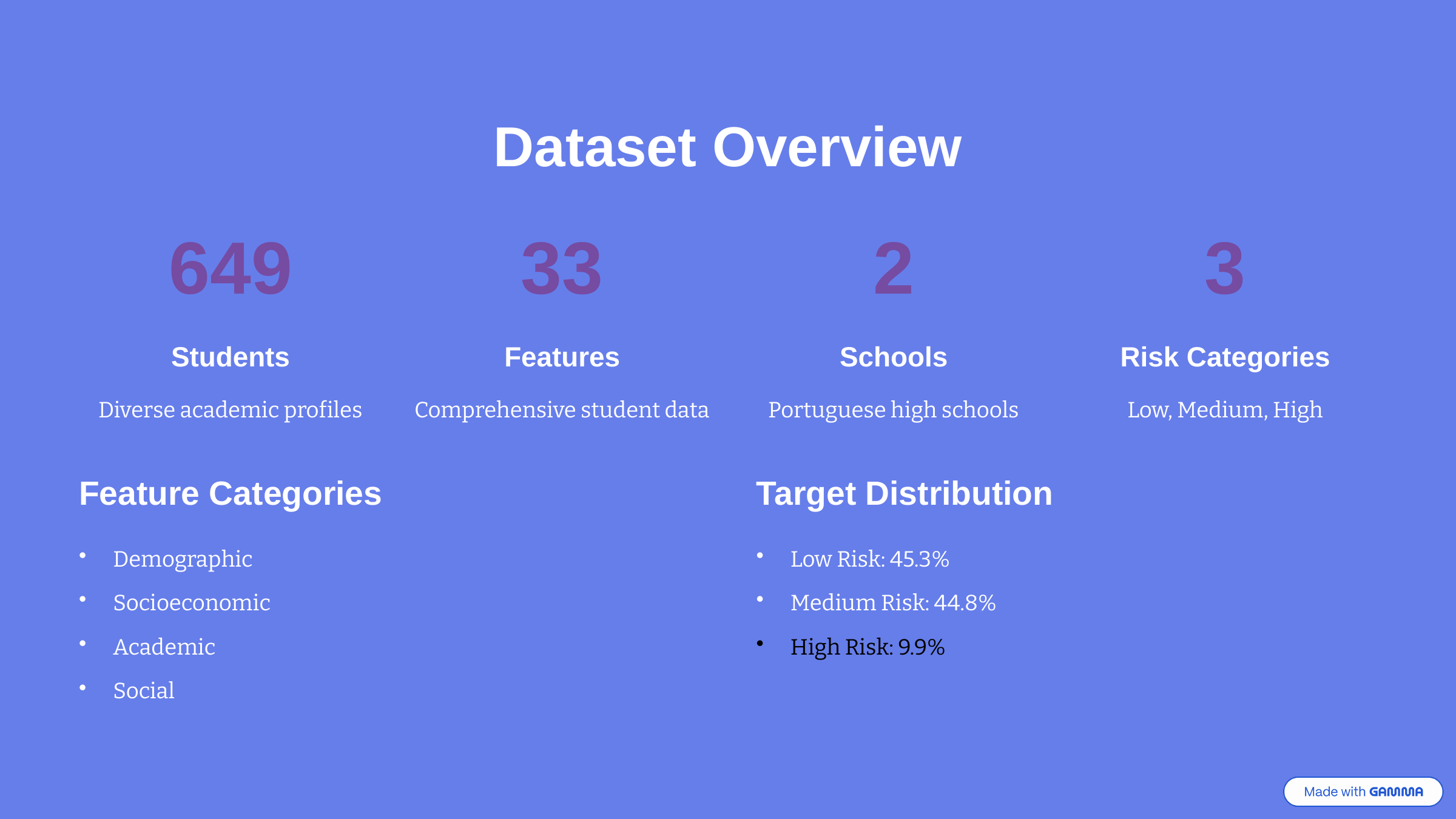

Dataset Overview
649
33
2
3
Students
Features
Schools
Risk Categories
Diverse academic profiles
Comprehensive student data
Portuguese high schools
Low, Medium, High
Feature Categories
Target Distribution
Demographic
Low Risk: 45.3%
Socioeconomic
Medium Risk: 44.8%
Academic
High Risk: 9.9%
Social